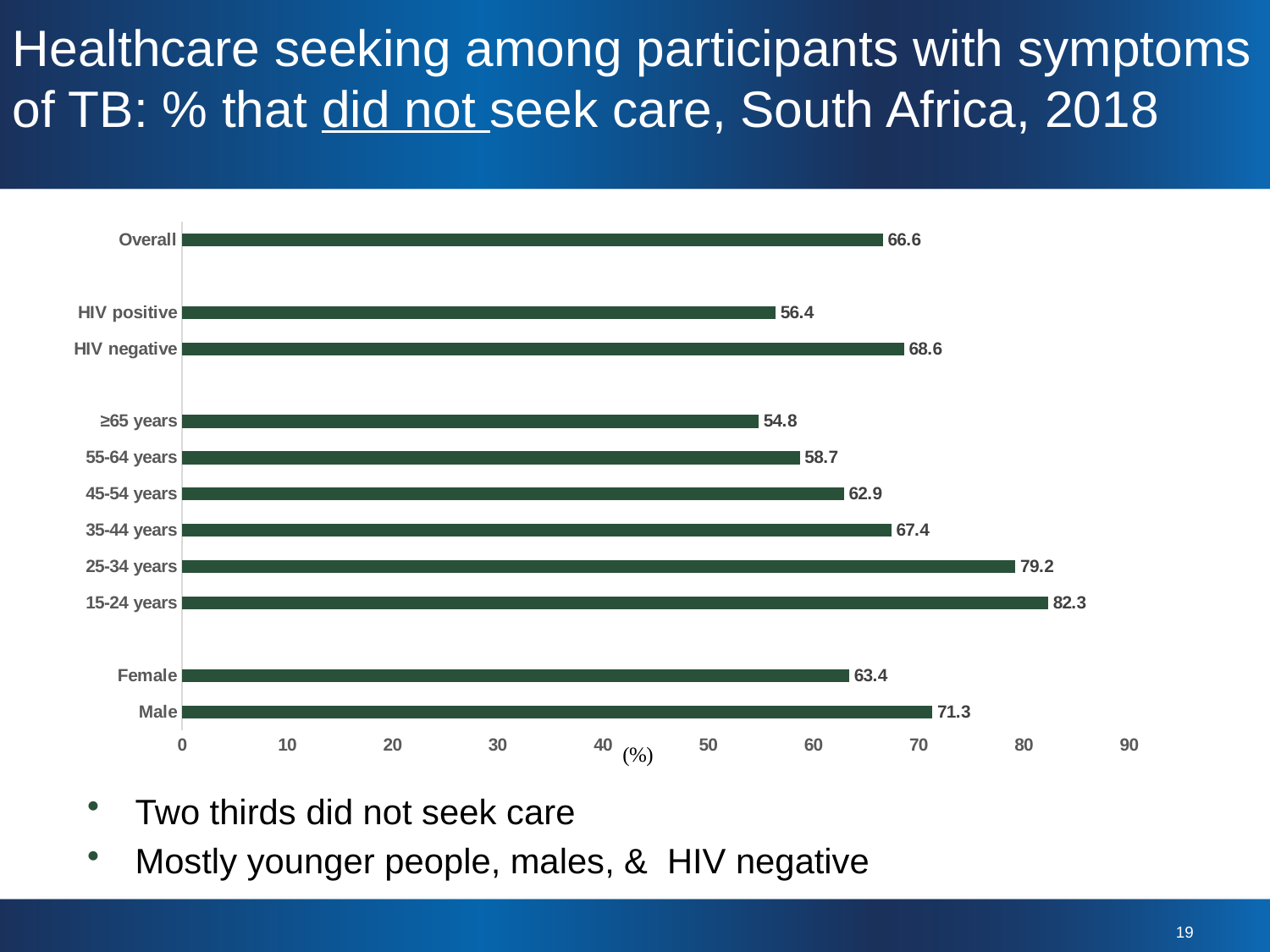

Healthcare seeking among participants with symptoms of TB: % that did not seek care, South Africa, 2018

### Chart

| Category | % of participants that did not seek care |
|---|---|
| Male | 71.3 |
| Female | 63.4 |
|  | None |
| 15-24 years | 82.3 |
| 25-34 years | 79.2 |
| 35-44 years | 67.4 |
| 45-54 years | 62.9 |
| 55-64 years | 58.7 |
| ≥65 years | 54.8 |
|  | None |
| HIV negative | 68.6 |
| HIV positive | 56.4 |
|  | None |
| Overall | 66.6 |
Two thirds did not seek care
Mostly younger people, males, &  HIV negative
19